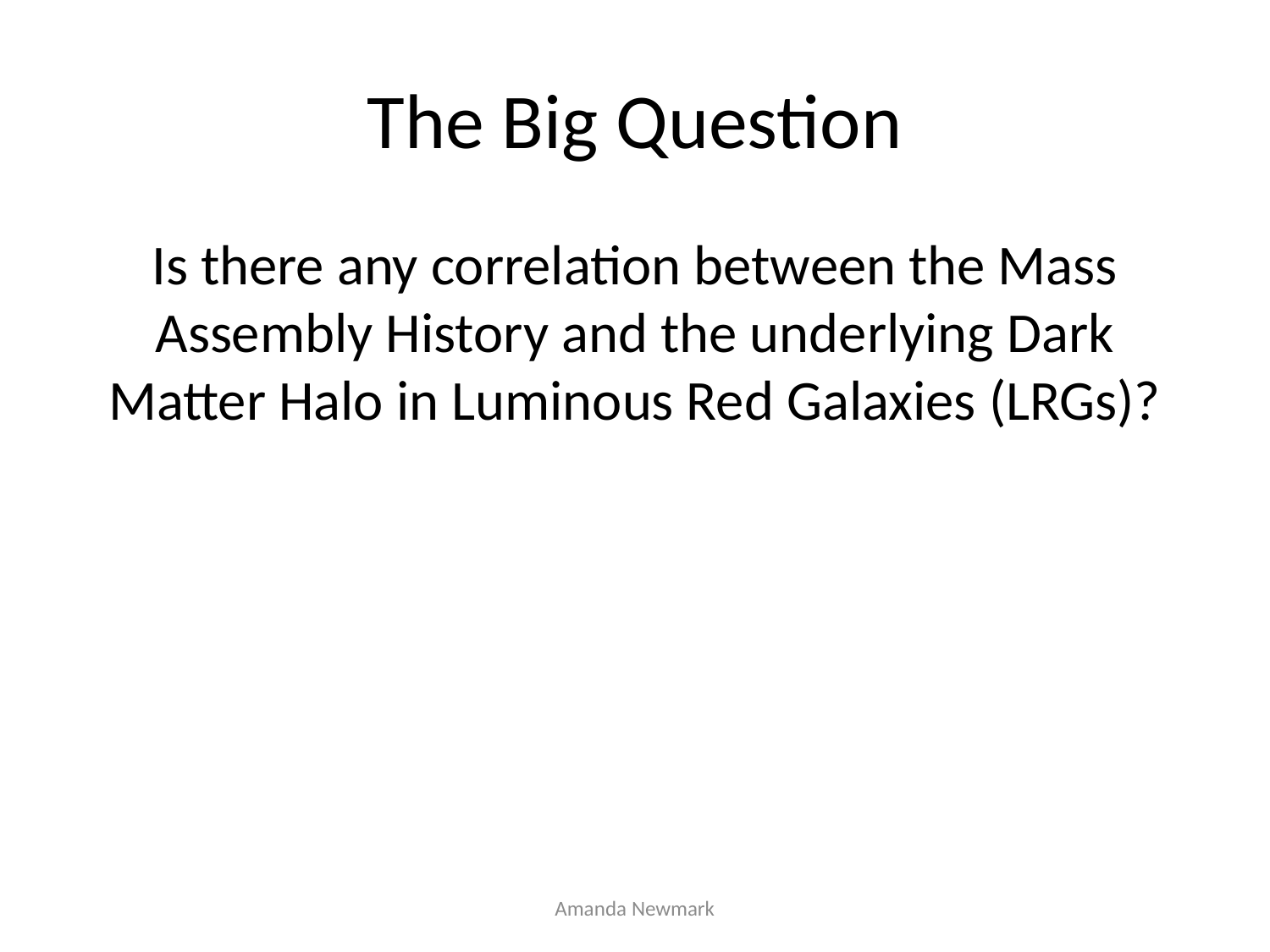

# The Big Question
Is there any correlation between the Mass Assembly History and the underlying Dark Matter Halo in Luminous Red Galaxies (LRGs)?
Amanda Newmark